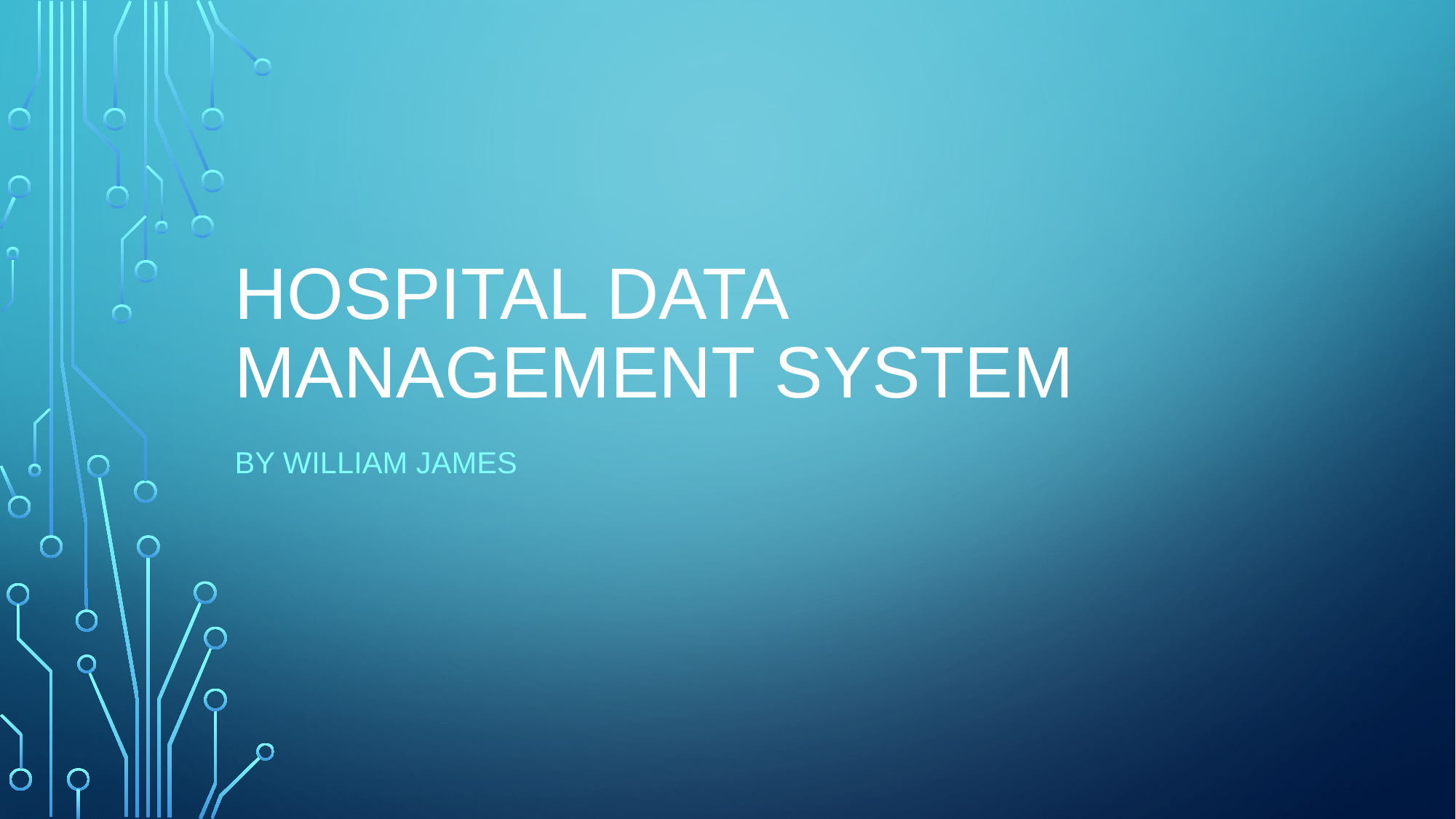

# Hospital Data Management System
By William James